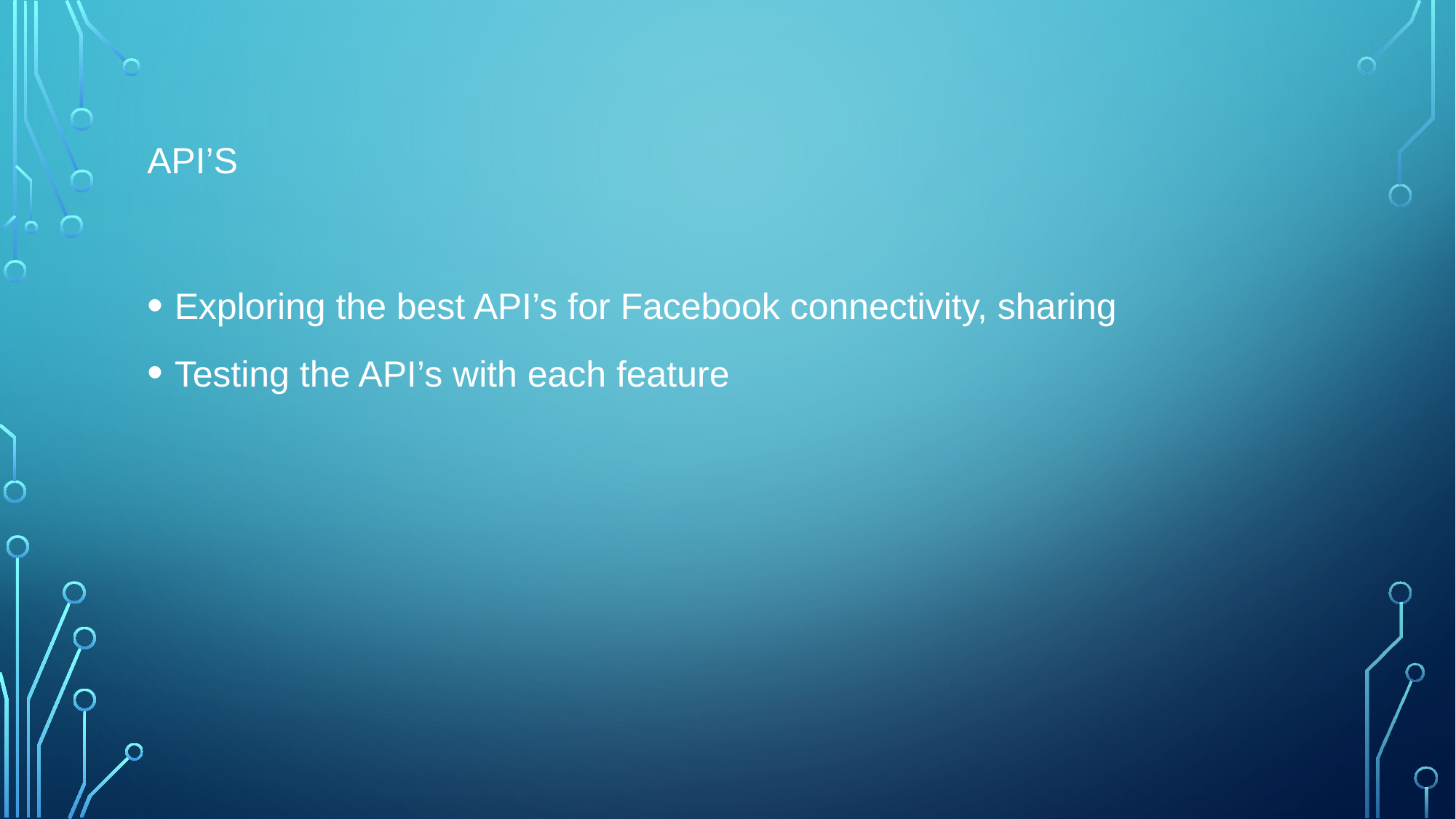

# API’s
Exploring the best API’s for Facebook connectivity, sharing
Testing the API’s with each feature